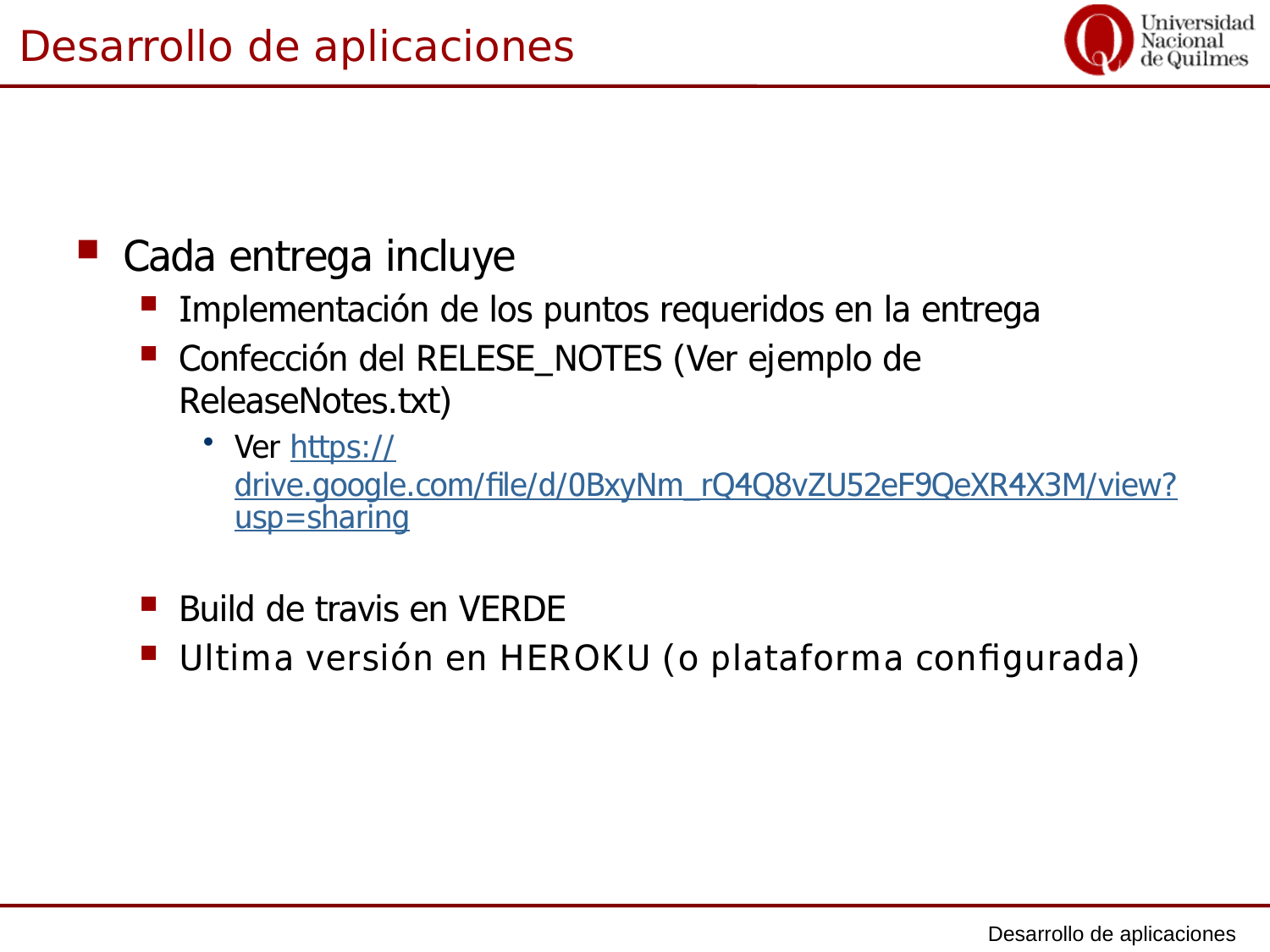

Cada entrega incluye
Implementación de los puntos requeridos en la entrega
Confección del RELESE_NOTES (Ver ejemplo de ReleaseNotes.txt)
Ver https://drive.google.com/file/d/0BxyNm_rQ4Q8vZU52eF9QeXR4X3M/view?usp=sharing

Build de travis en VERDE
Ultima versión en HEROKU (o plataforma configurada)